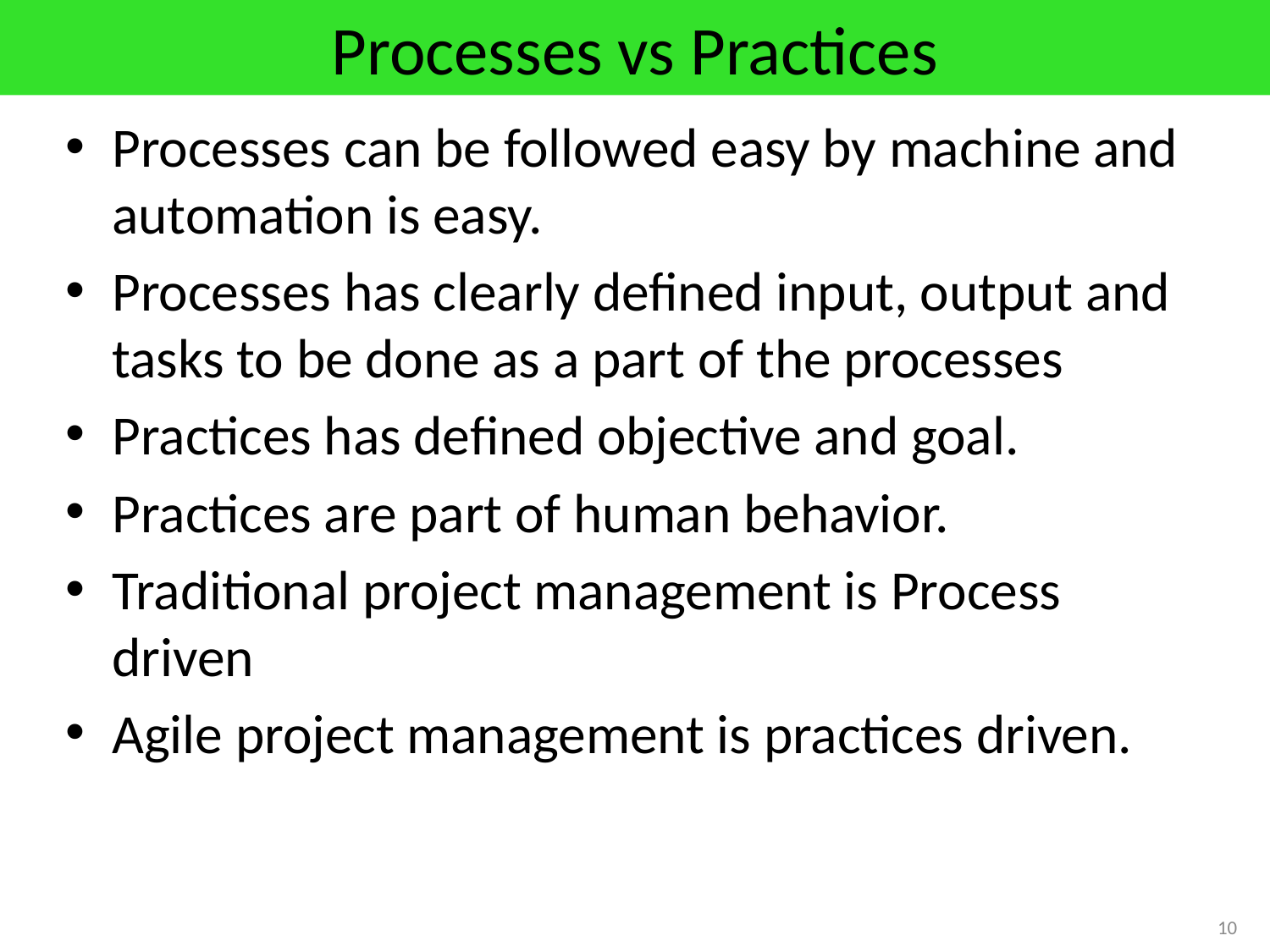

# Processes vs Practices
Processes can be followed easy by machine and automation is easy.
Processes has clearly defined input, output and tasks to be done as a part of the processes
Practices has defined objective and goal.
Practices are part of human behavior.
Traditional project management is Process driven
Agile project management is practices driven.
10